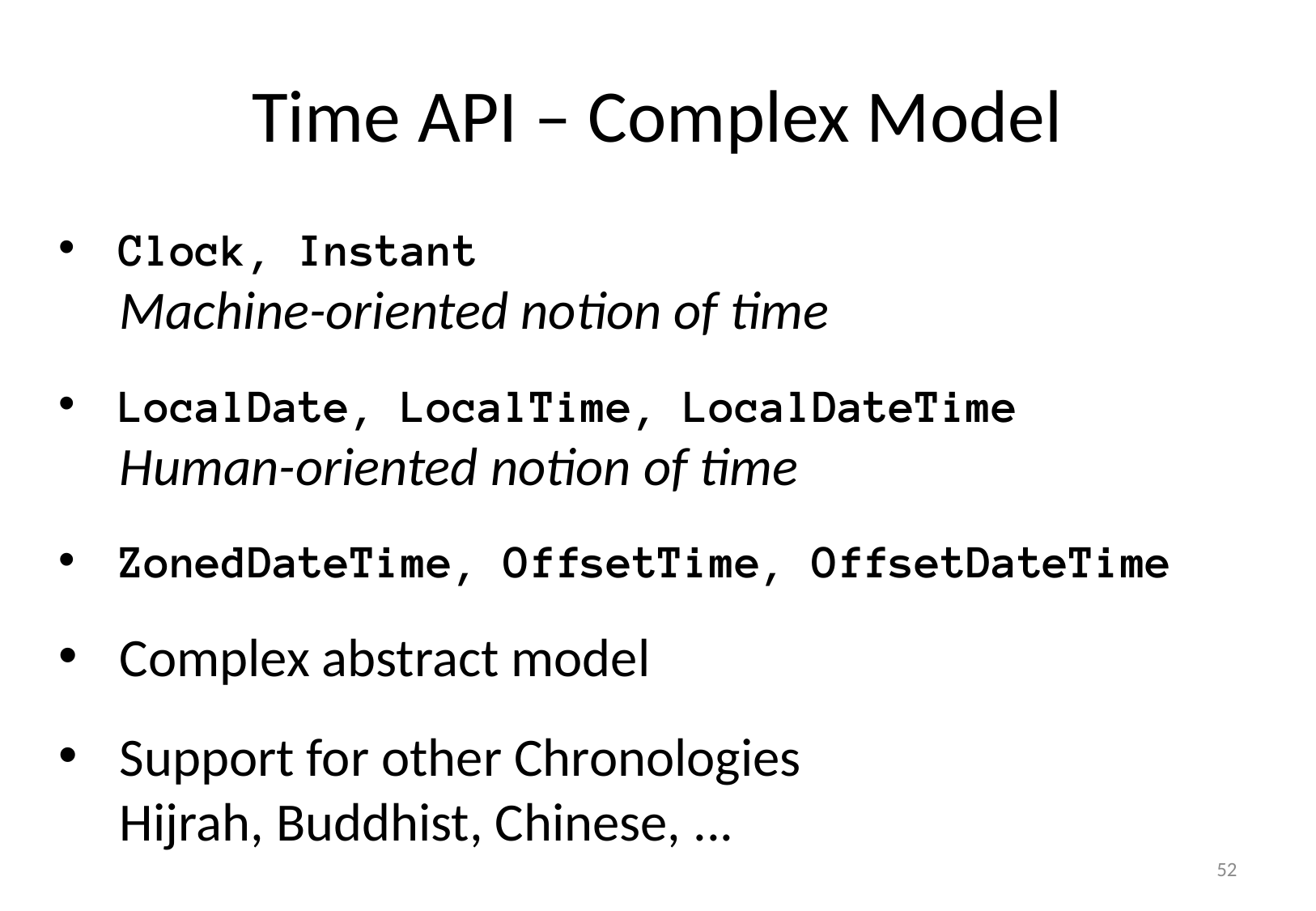

# Time API – Complex Model
Clock, Instant
Machine-oriented notion of time
LocalDate, LocalTime, LocalDateTime
Human-oriented notion of time
ZonedDateTime, OffsetTime, OffsetDateTime
Complex abstract model
Support for other Chronologies
Hijrah, Buddhist, Chinese, ...
52